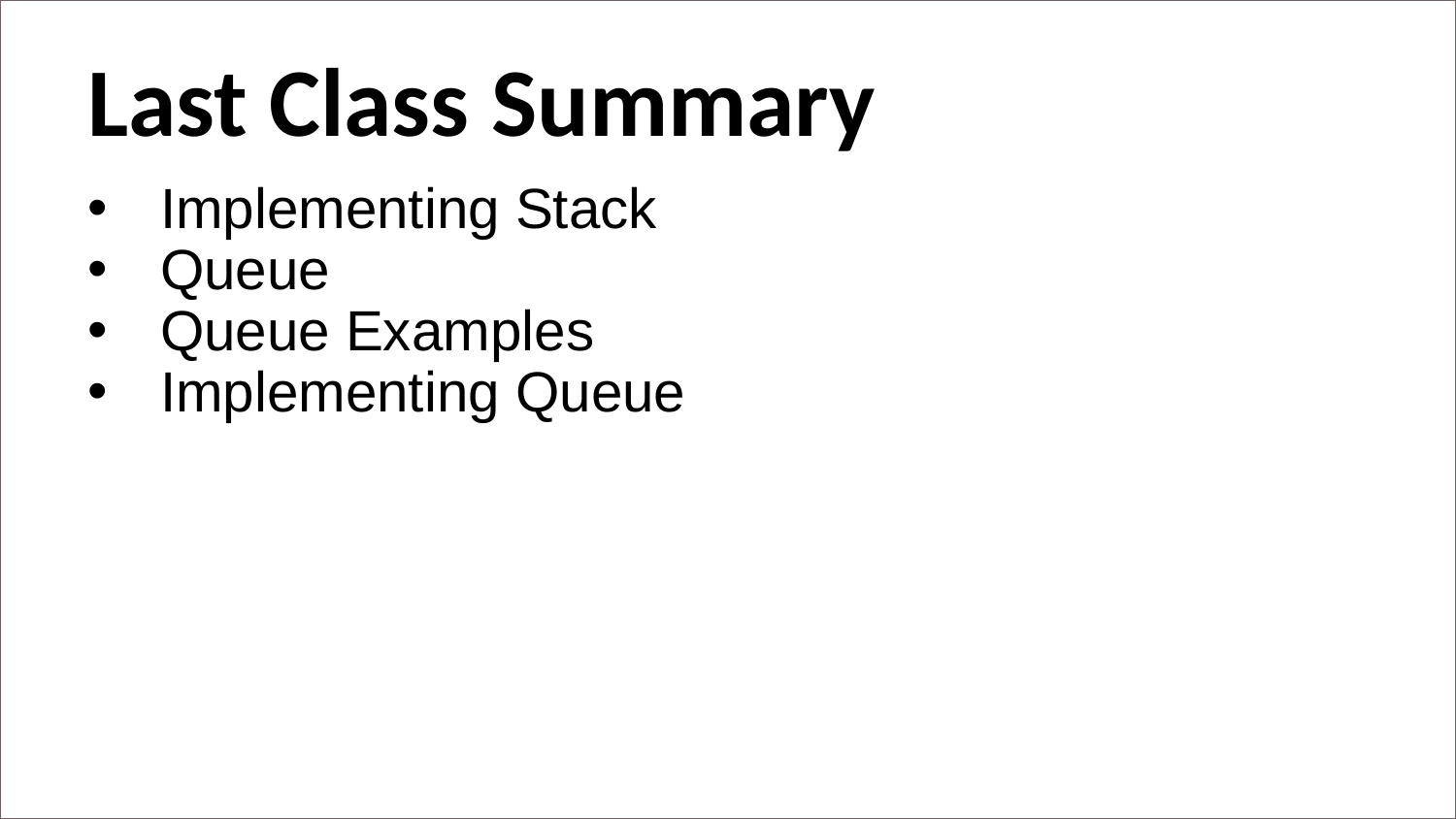

Last Class Summary

Implementing Stack
Queue
Queue Examples
Implementing Queue